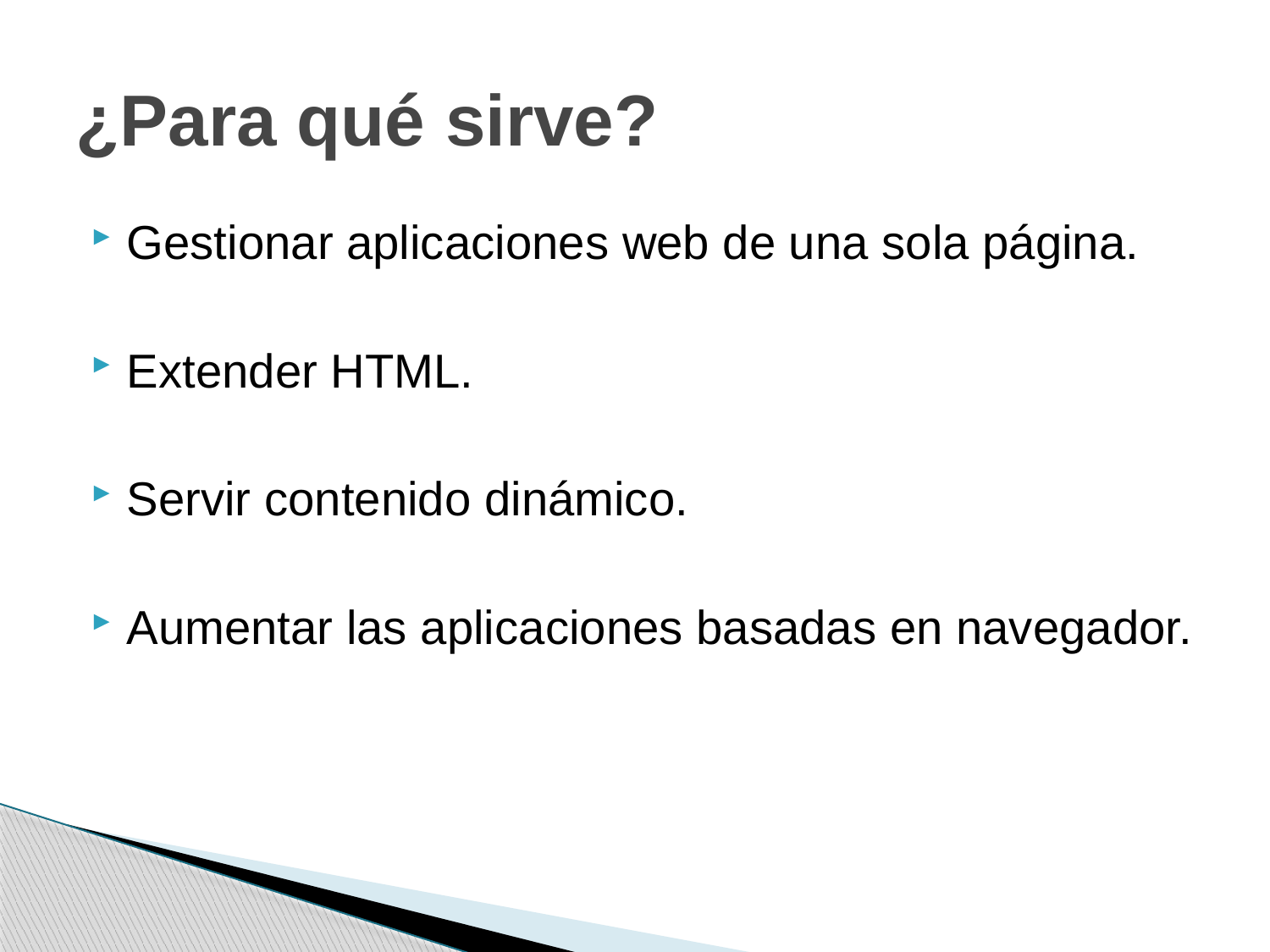

# ¿Para qué sirve?
Gestionar aplicaciones web de una sola página.

Extender HTML.

Servir contenido dinámico.

Aumentar las aplicaciones basadas en navegador.